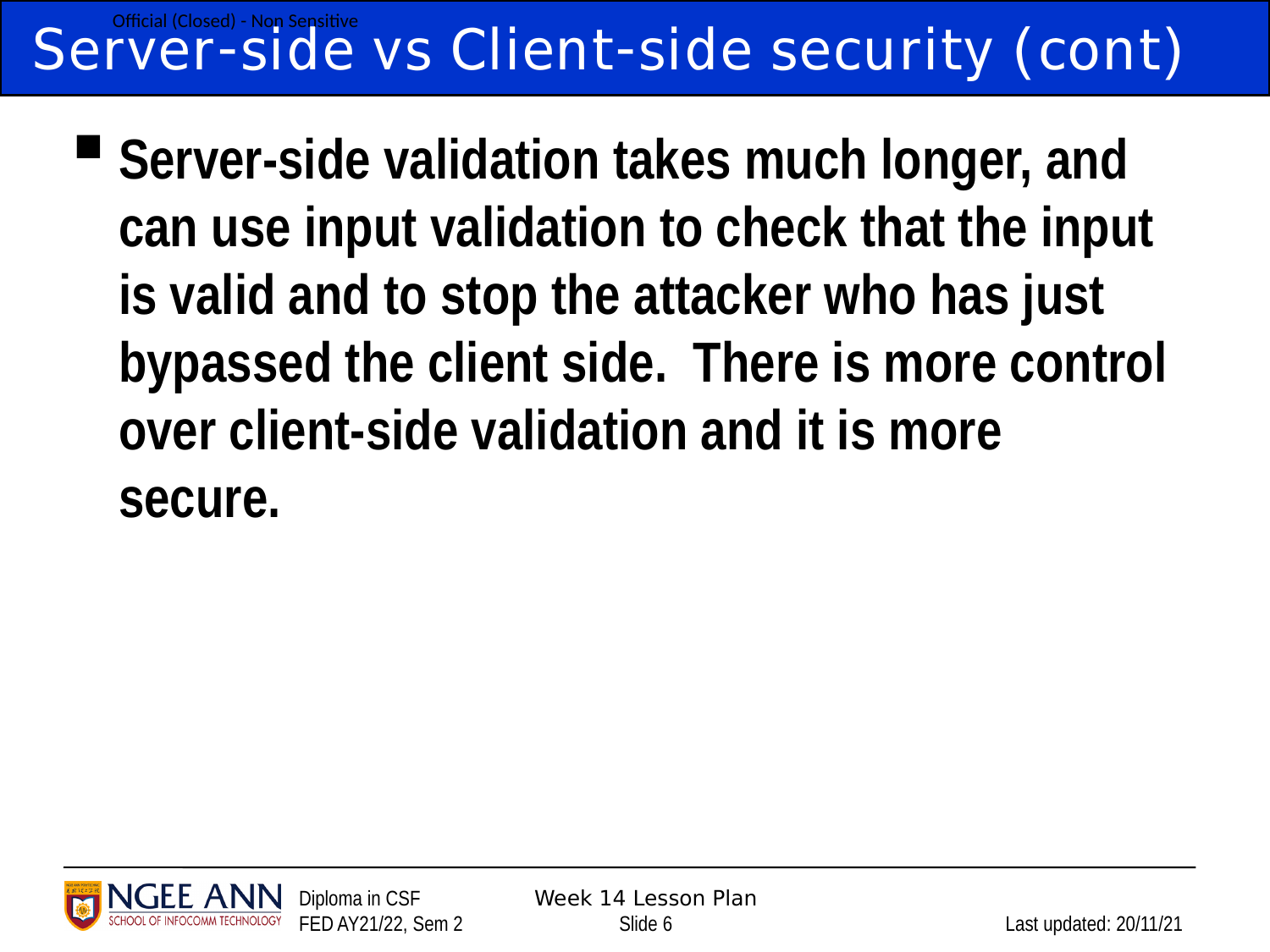

# Server-side vs Client-side security (cont)
Server-side validation takes much longer, and can use input validation to check that the input is valid and to stop the attacker who has just bypassed the client side.  There is more control over client-side validation and it is more secure.